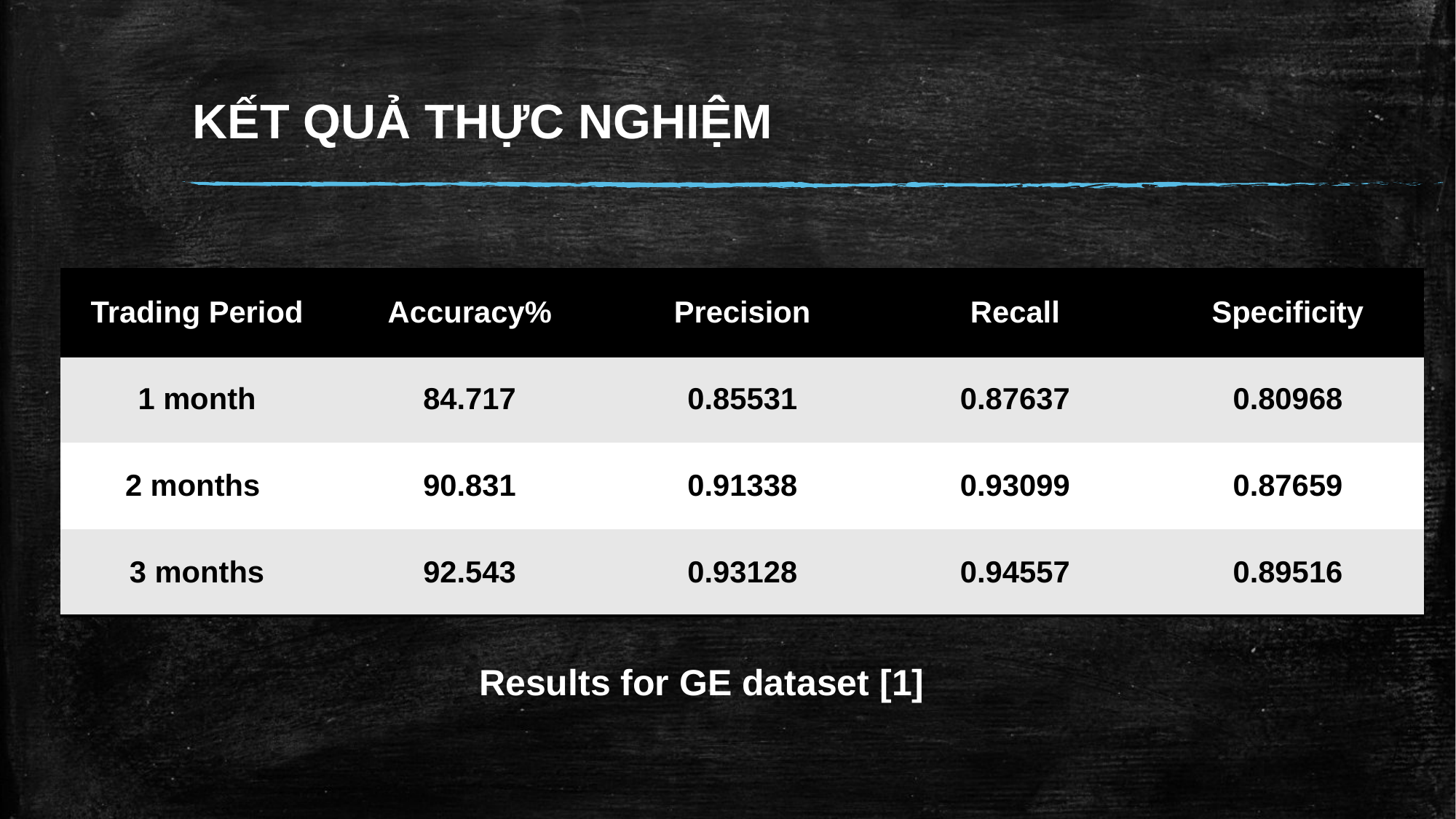

# KẾT QUẢ THỰC NGHIỆM
| Trading Period | Accuracy% | Precision | Recall | Specificity |
| --- | --- | --- | --- | --- |
| 1 month | 84.717 | 0.85531 | 0.87637 | 0.80968 |
| 2 months | 90.831 | 0.91338 | 0.93099 | 0.87659 |
| 3 months | 92.543 | 0.93128 | 0.94557 | 0.89516 |
Results for GE dataset [1]